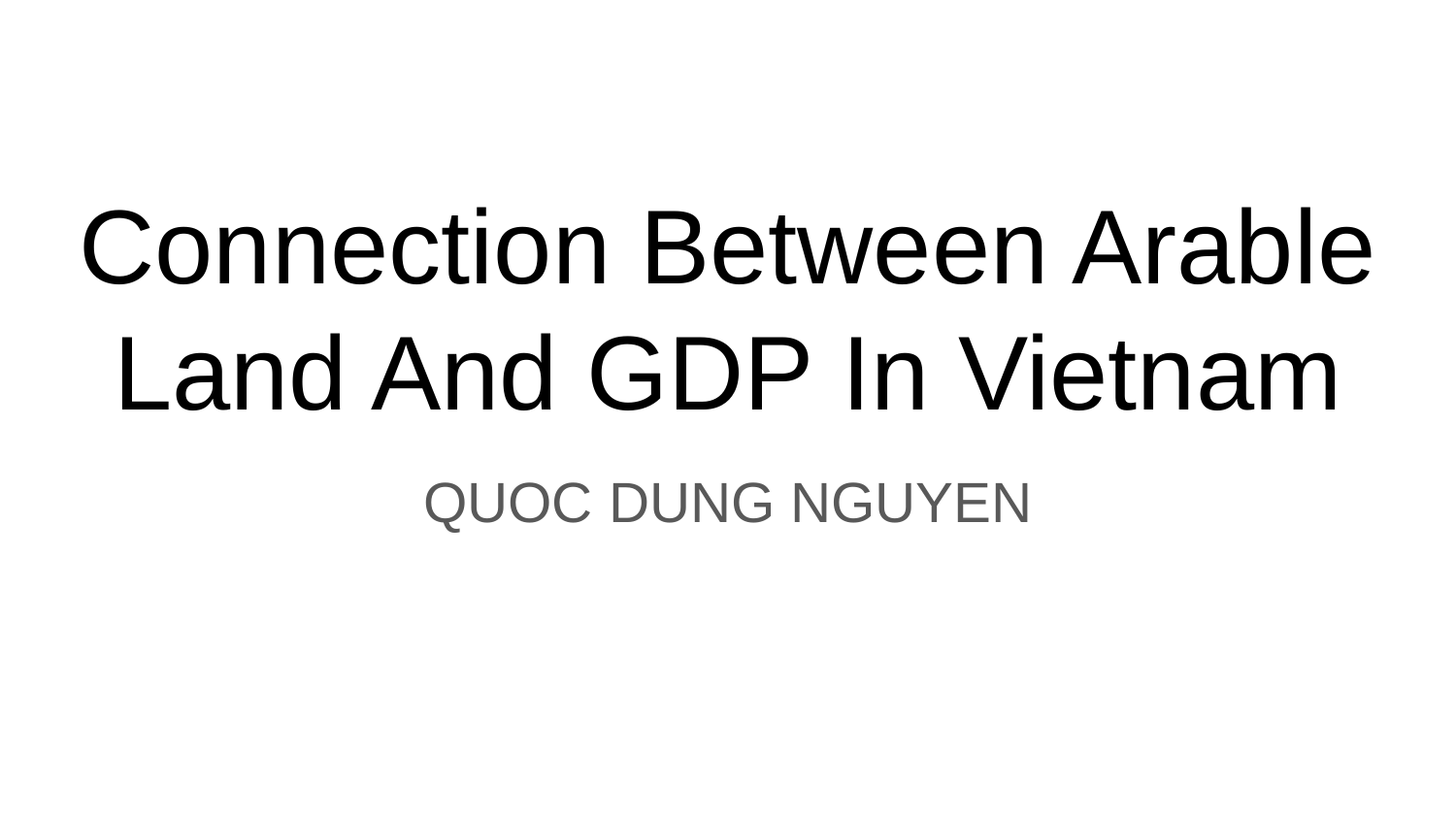

# Connection Between Arable Land And GDP In Vietnam
QUOC DUNG NGUYEN